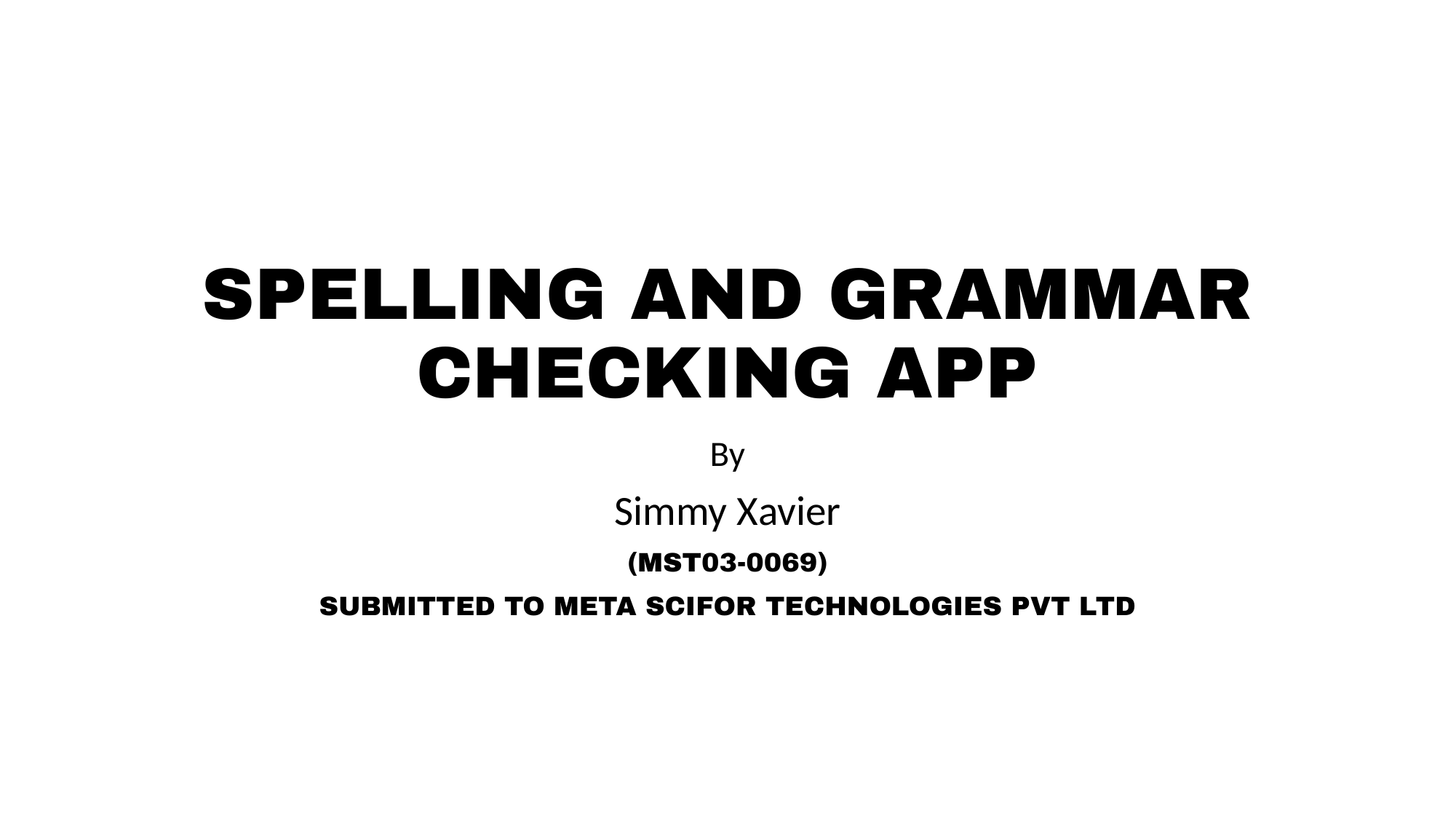

# SPELLING AND GRAMMAR CHECKING APP
By
Simmy Xavier
(MST03-0069)
SUBMITTED TO META SCIFOR TECHNOLOGIES PVT LTD